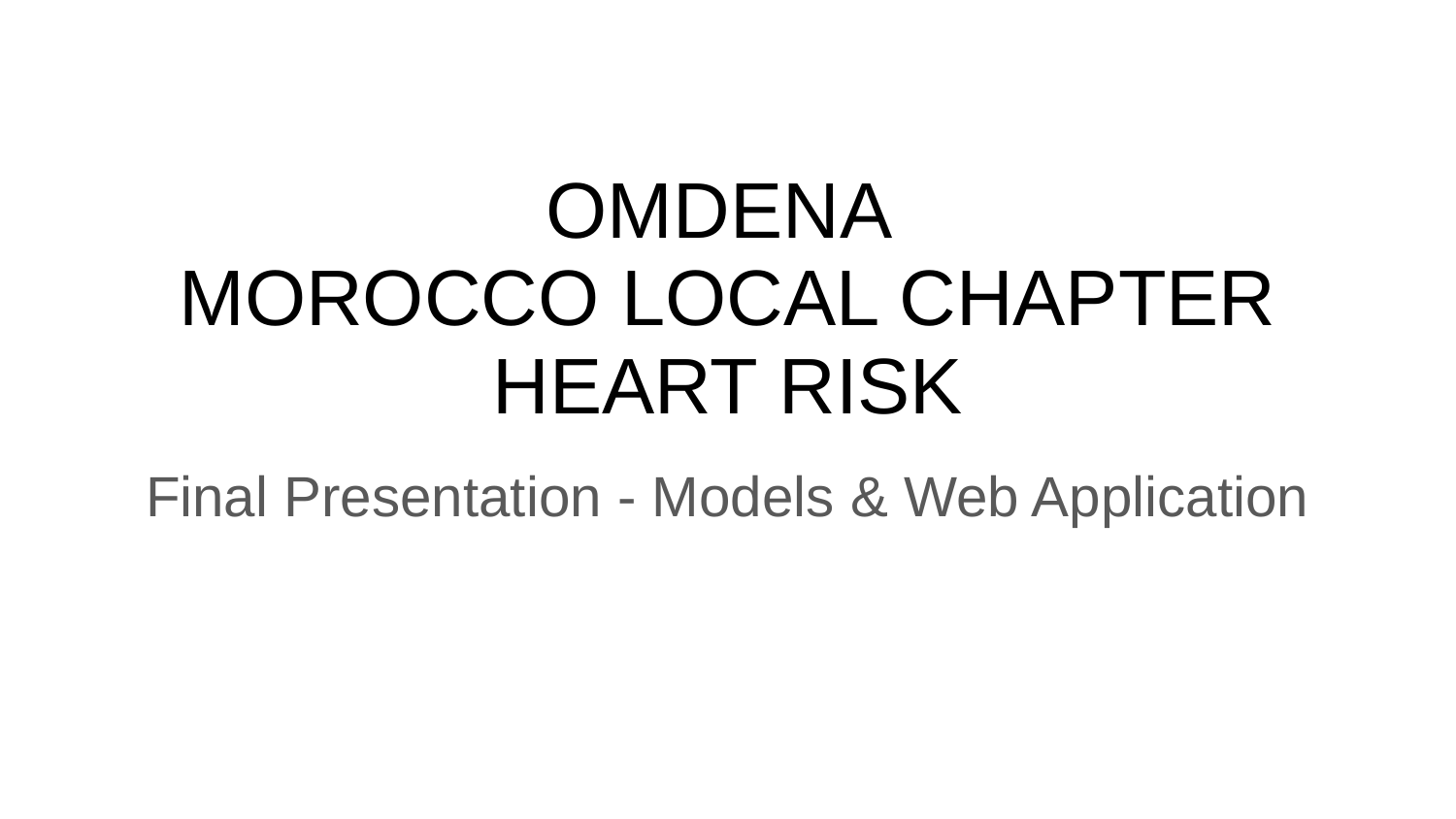

# OMDENA
MOROCCO LOCAL CHAPTER
HEART RISK
Final Presentation - Models & Web Application